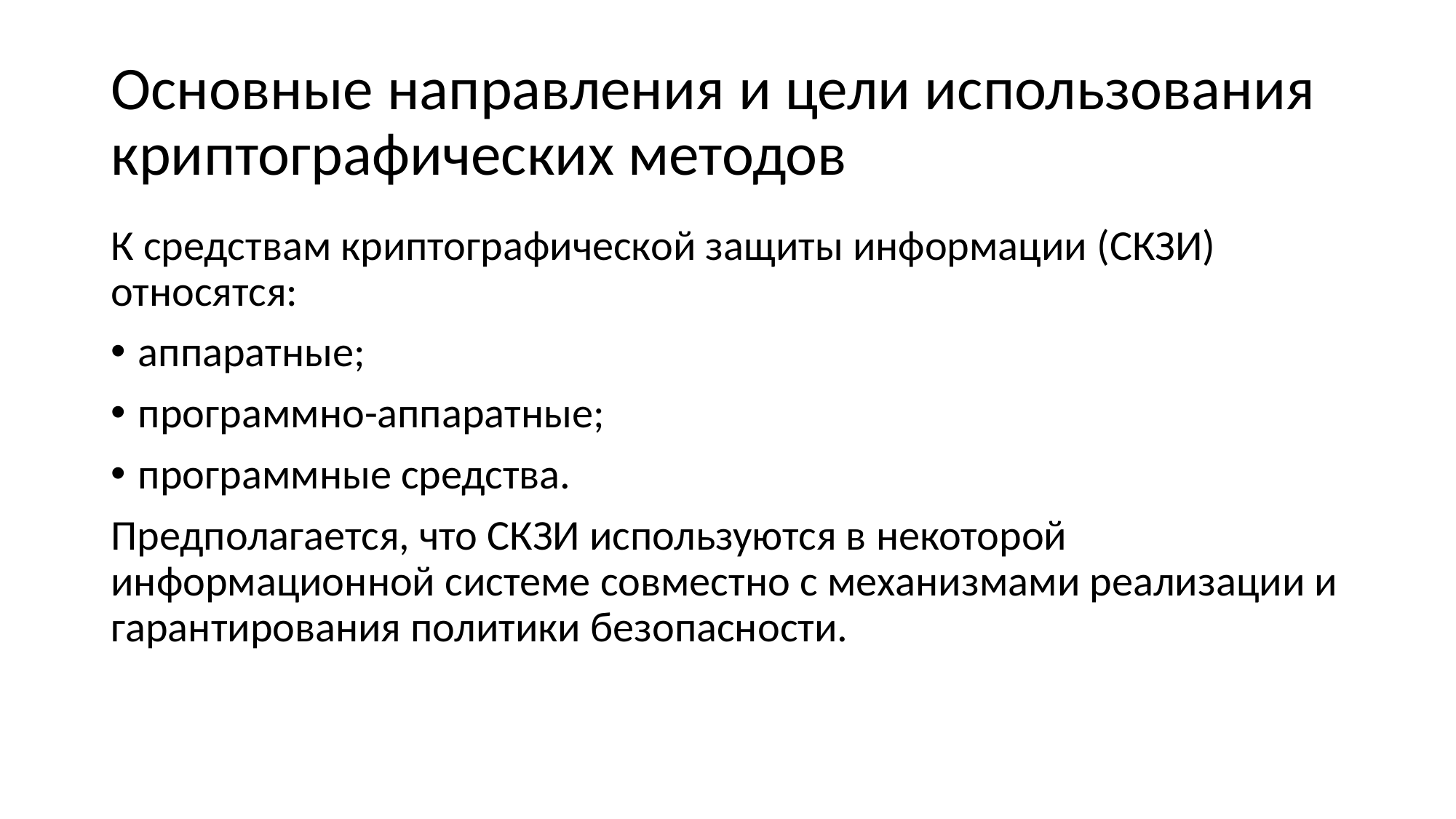

# Основные направления и цели использования криптографических методов
К средствам криптографической защиты информации (СКЗИ) относятся:
аппаратные;
программно-аппаратные;
программные средства.
Предполагается, что СКЗИ используются в некоторой информационной системе совместно с механизмами реализации и гарантирования политики безопасности.